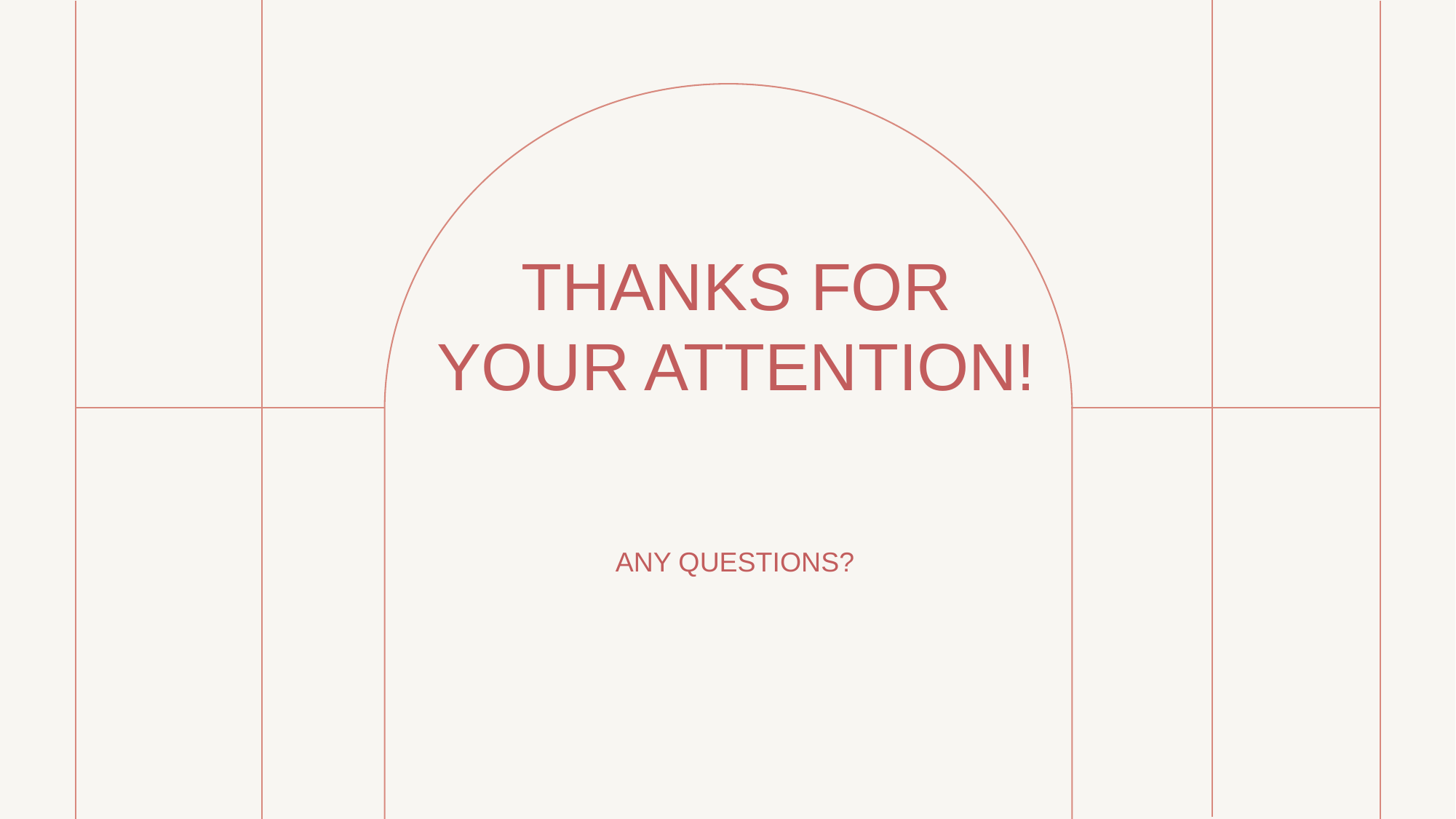

# THANKS FOR YOUR ATTENTION!

ANY QUESTIONS?